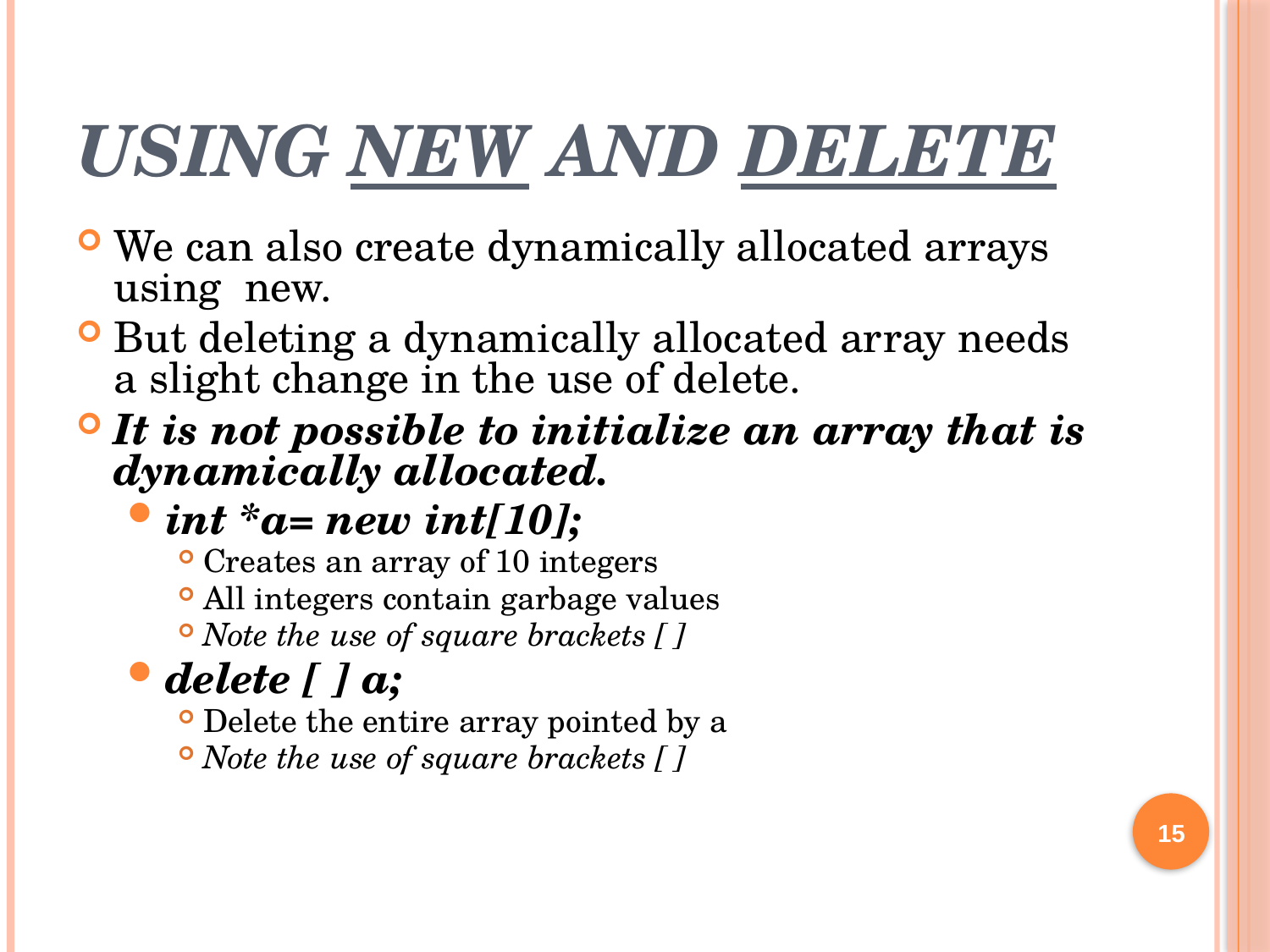

Using new and delete
We can also create dynamically allocated arrays using  new.
But deleting a dynamically allocated array needs a slight change in the use of delete.
It is not possible to initialize an array that is dynamically allocated.
int *a= new int[10];
Creates an array of 10 integers
All integers contain garbage values
Note the use of square brackets [ ]
delete [ ] a;
Delete the entire array pointed by a
Note the use of square brackets [ ]
15